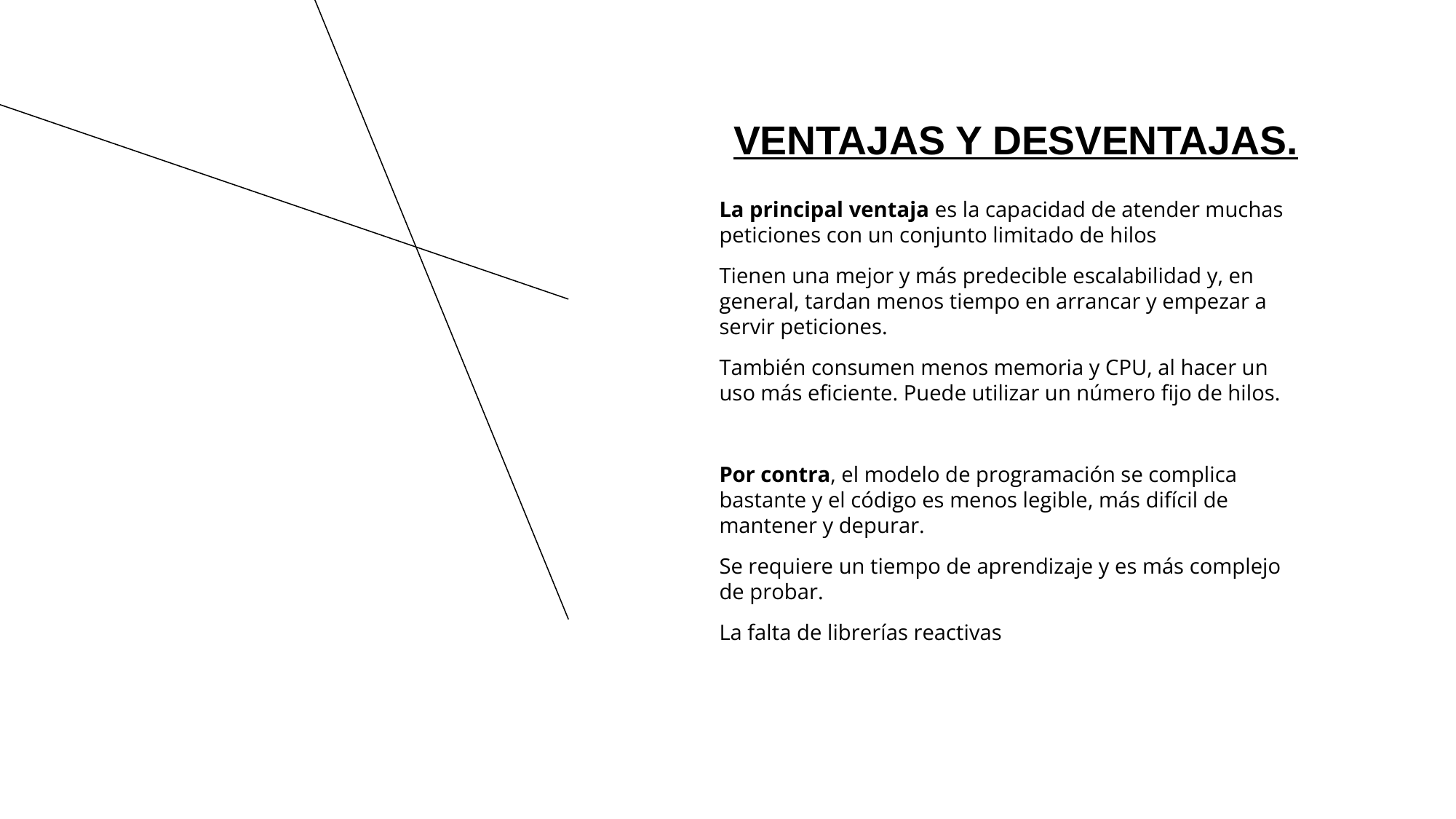

# VENTAJAS Y DESVENTAJAS.
La principal ventaja es la capacidad de atender muchas peticiones con un conjunto limitado de hilos
Tienen una mejor y más predecible escalabilidad y, en general, tardan menos tiempo en arrancar y empezar a servir peticiones.
También consumen menos memoria y CPU, al hacer un uso más eficiente. Puede utilizar un número fijo de hilos.

Por contra, el modelo de programación se complica bastante y el código es menos legible, más difícil de mantener y depurar.
Se requiere un tiempo de aprendizaje y es más complejo de probar.
La falta de librerías reactivas